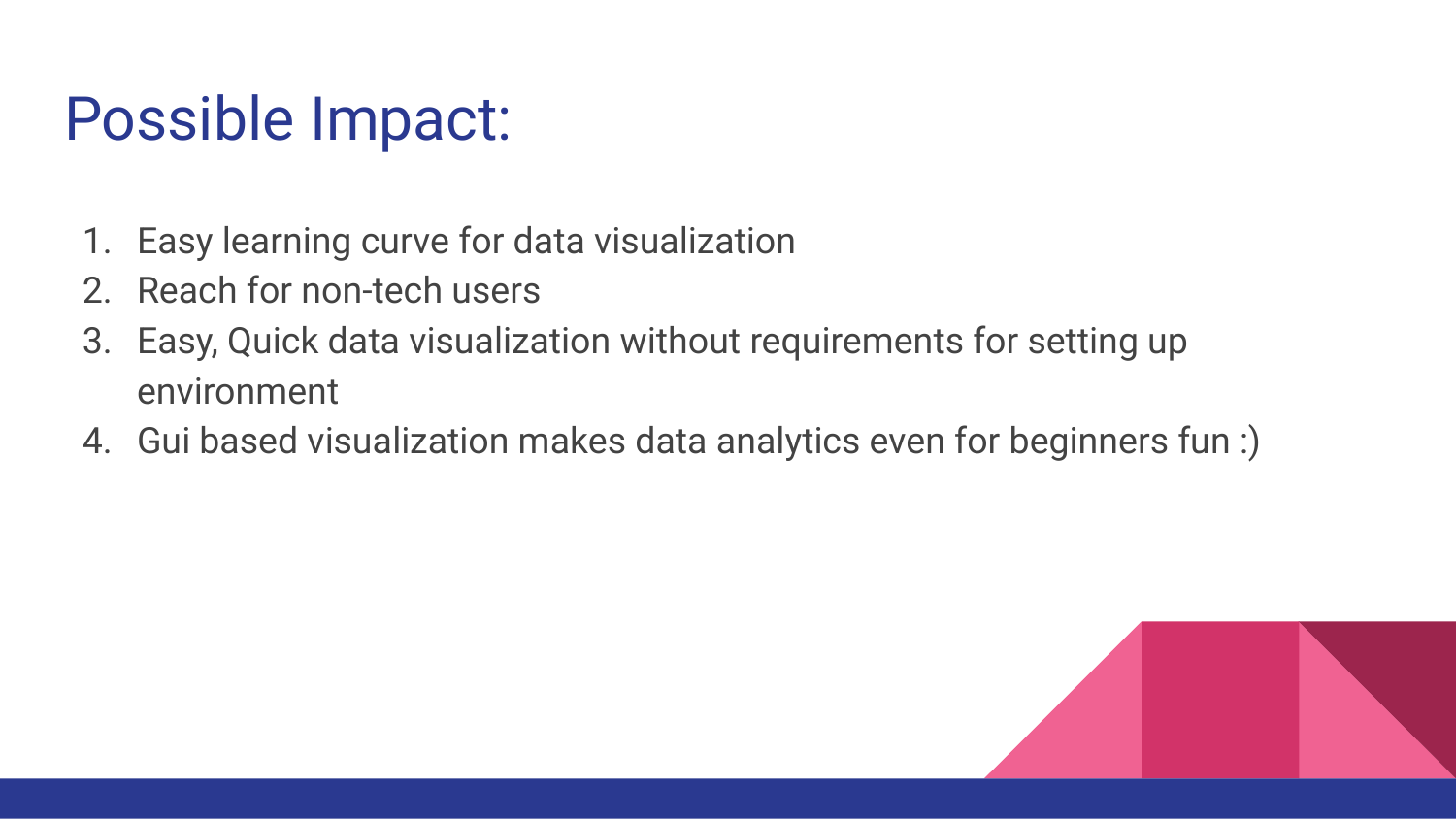

# Possible Impact:
Easy learning curve for data visualization
Reach for non-tech users
Easy, Quick data visualization without requirements for setting up environment
Gui based visualization makes data analytics even for beginners fun :)